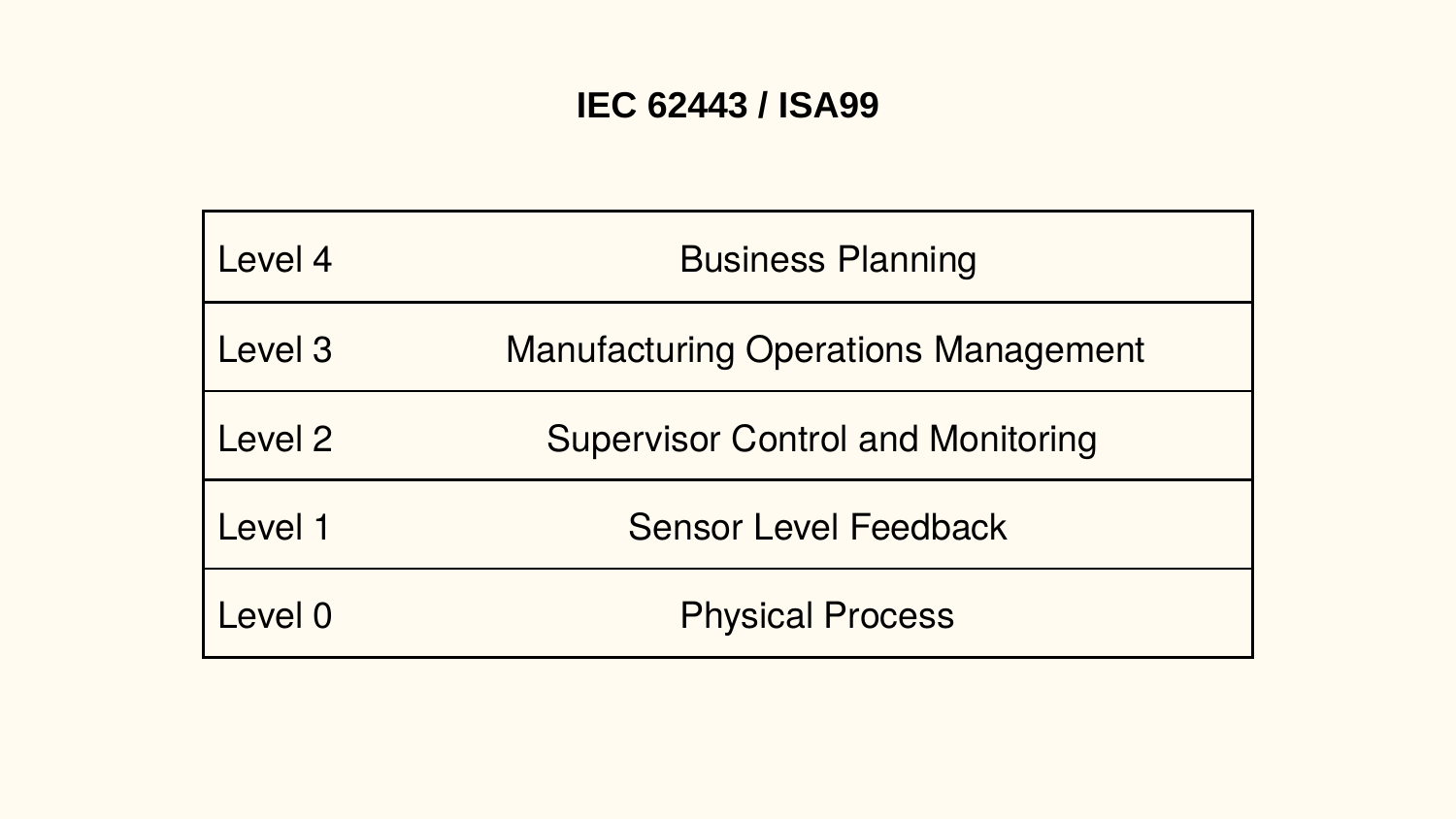

IEC 62443 / ISA99
| Level 4 Business Planning |
| --- |
| Level 3 Manufacturing Operations Management |
| Level 2 Supervisor Control and Monitoring |
| Level 1 Sensor Level Feedback |
| Level 0 Physical Process |